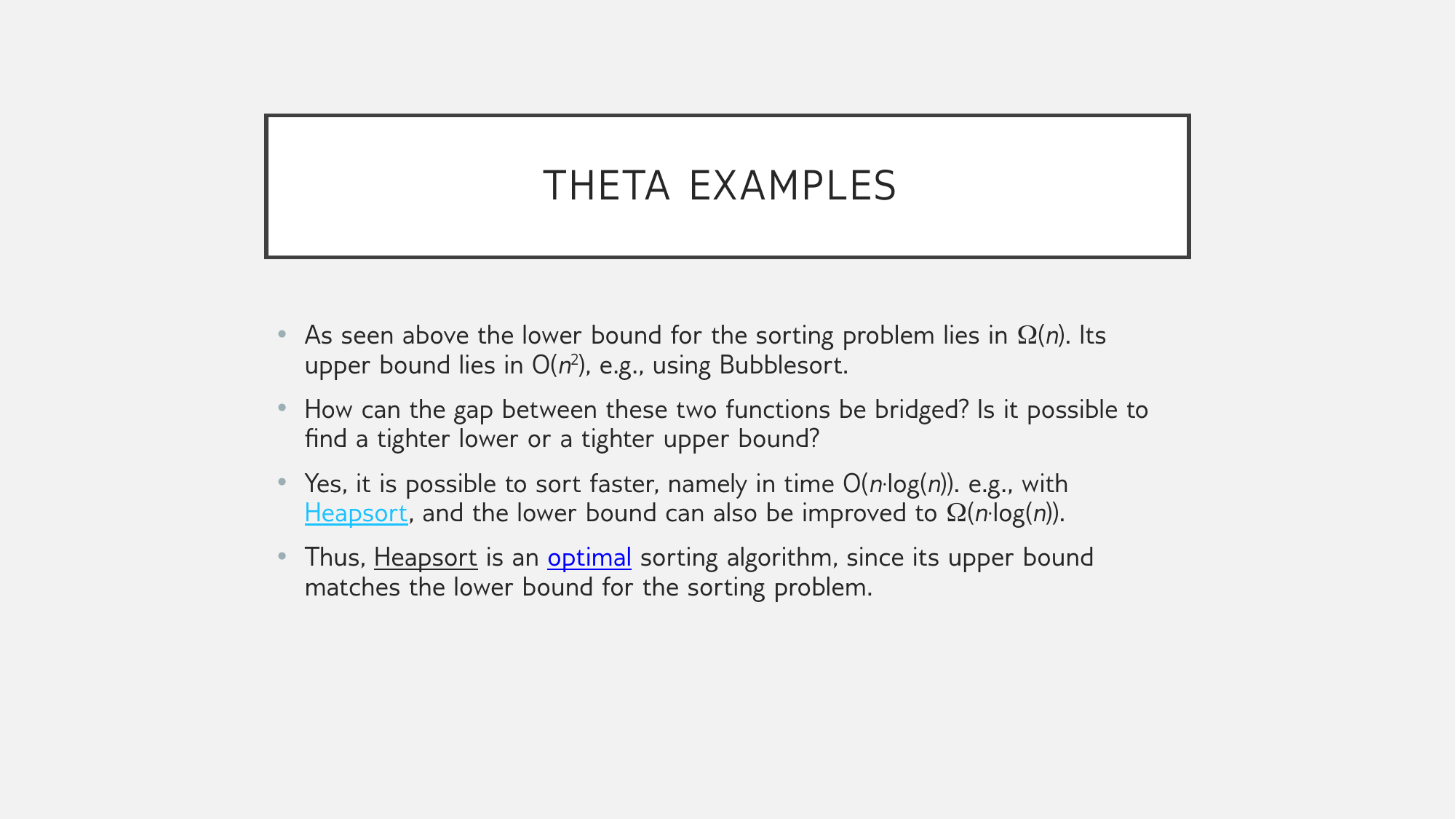

# Theta Examples
As seen above the lower bound for the sorting problem lies in Ω(n). Its upper bound lies in O(n2), e.g., using Bubblesort.
How can the gap between these two functions be bridged? Is it possible to find a tighter lower or a tighter upper bound?
Yes, it is possible to sort faster, namely in time O(n·log(n)). e.g., with Heapsort, and the lower bound can also be improved to Ω(n·log(n)).
Thus, Heapsort is an optimal sorting algorithm, since its upper bound matches the lower bound for the sorting problem.